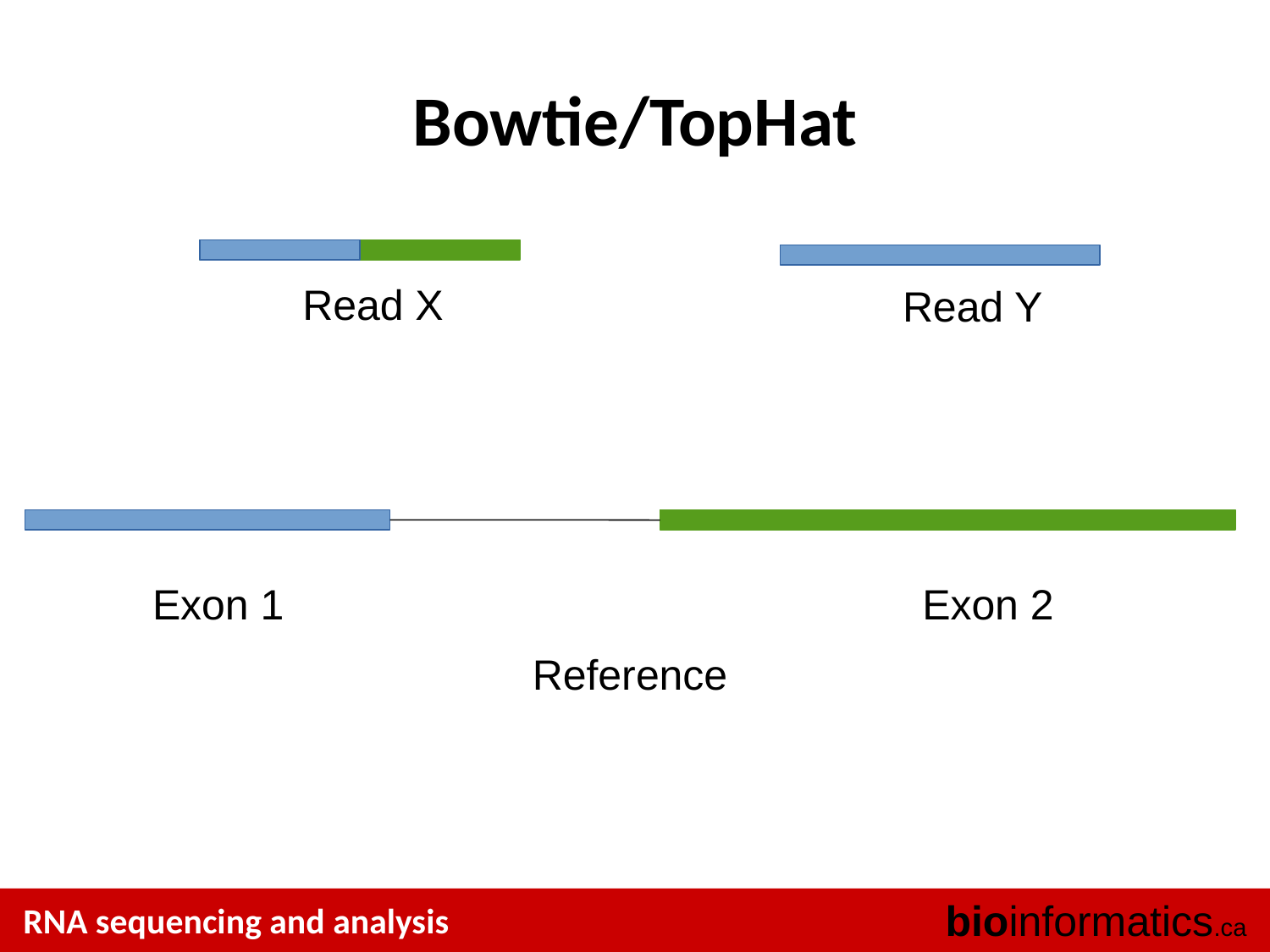

# Bowtie/TopHat

Read X
Read Y

Exon 1
Exon 2
Reference